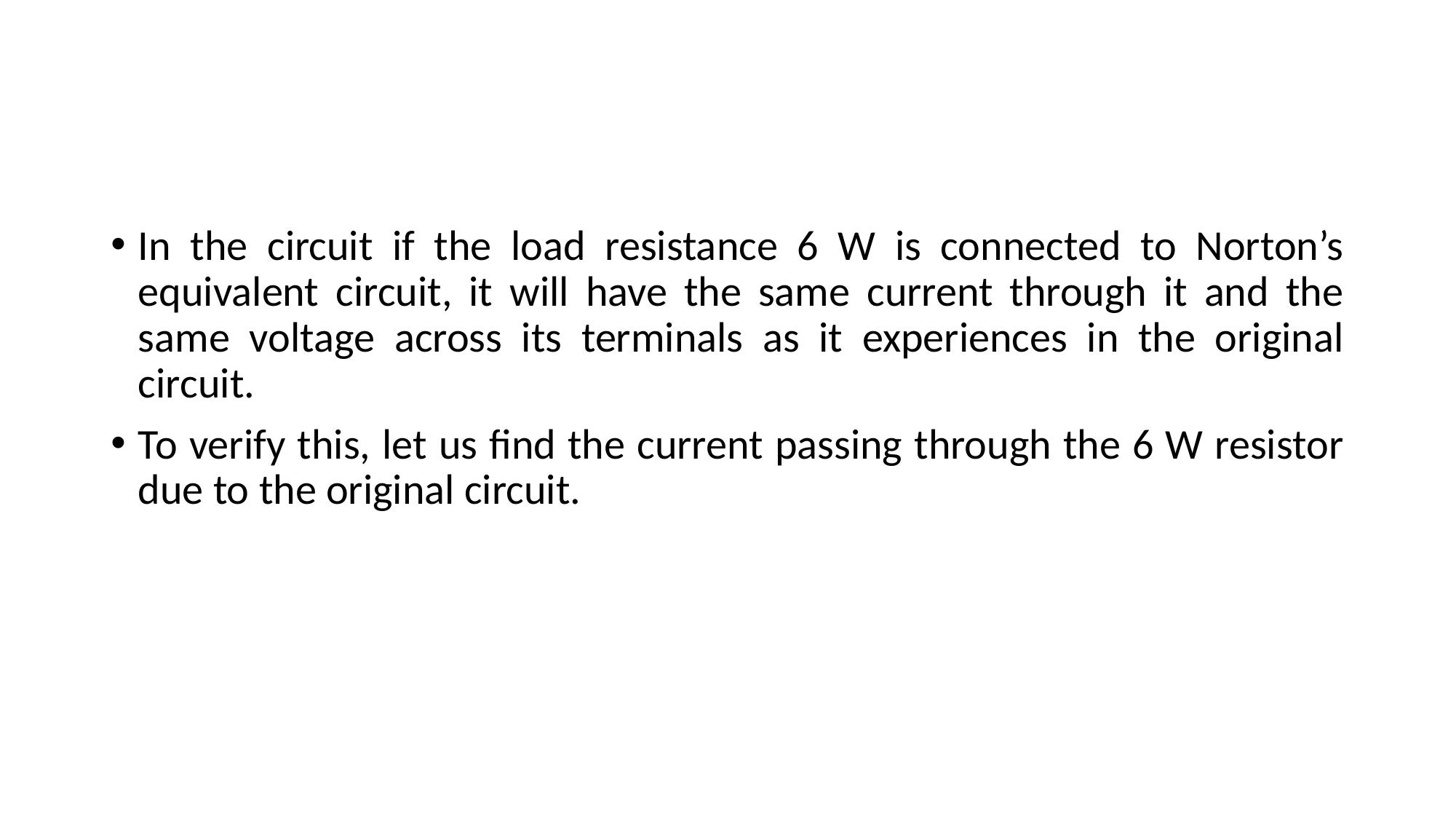

#
In the circuit if the load resistance 6 W is connected to Norton’s equivalent circuit, it will have the same current through it and the same voltage across its terminals as it experiences in the original circuit.
To verify this, let us find the current passing through the 6 W resistor due to the original circuit.